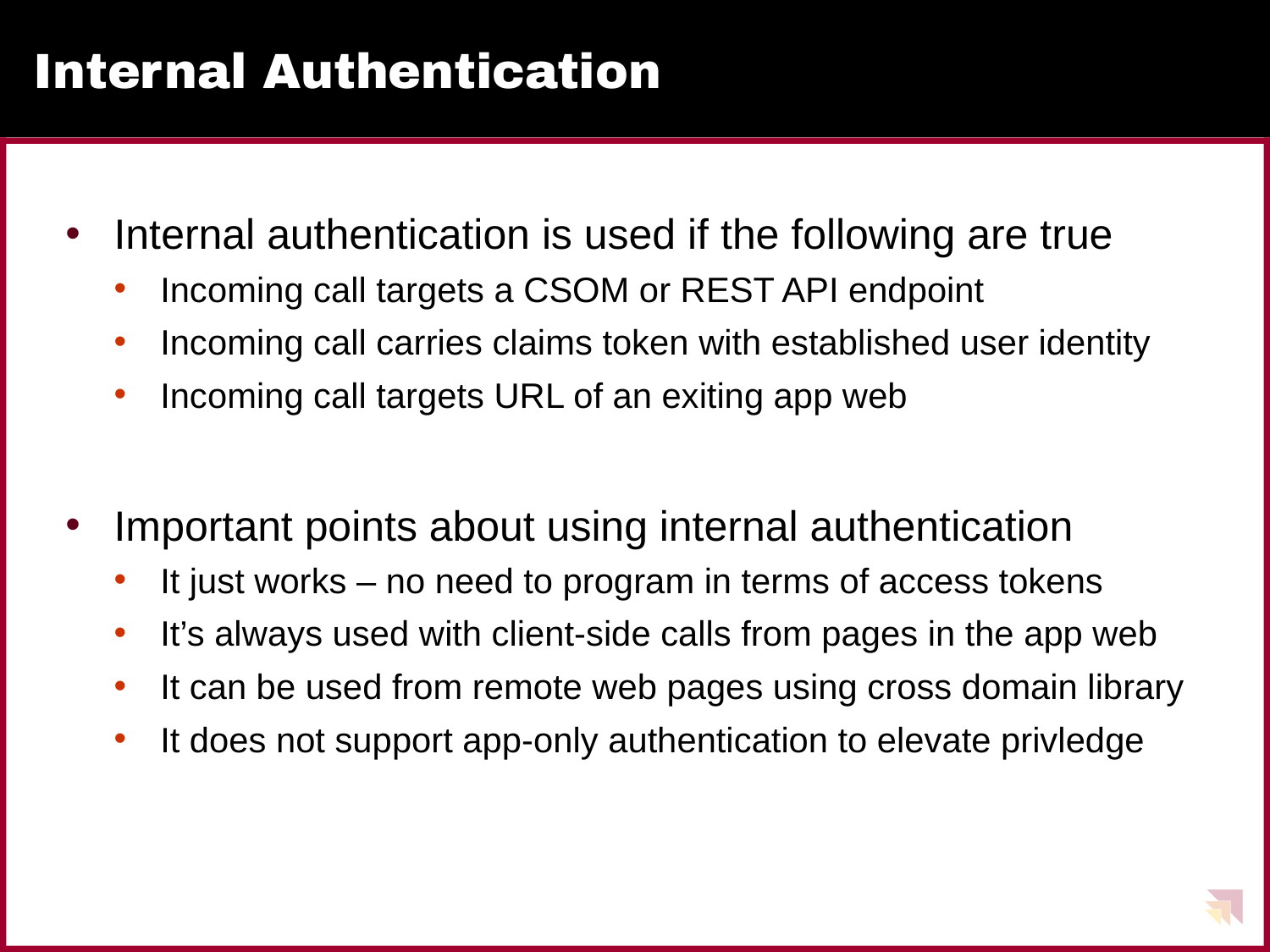

# Internal Authentication
Internal authentication is used if the following are true
Incoming call targets a CSOM or REST API endpoint
Incoming call carries claims token with established user identity
Incoming call targets URL of an exiting app web

Important points about using internal authentication
It just works – no need to program in terms of access tokens
It’s always used with client-side calls from pages in the app web
It can be used from remote web pages using cross domain library
It does not support app-only authentication to elevate privledge